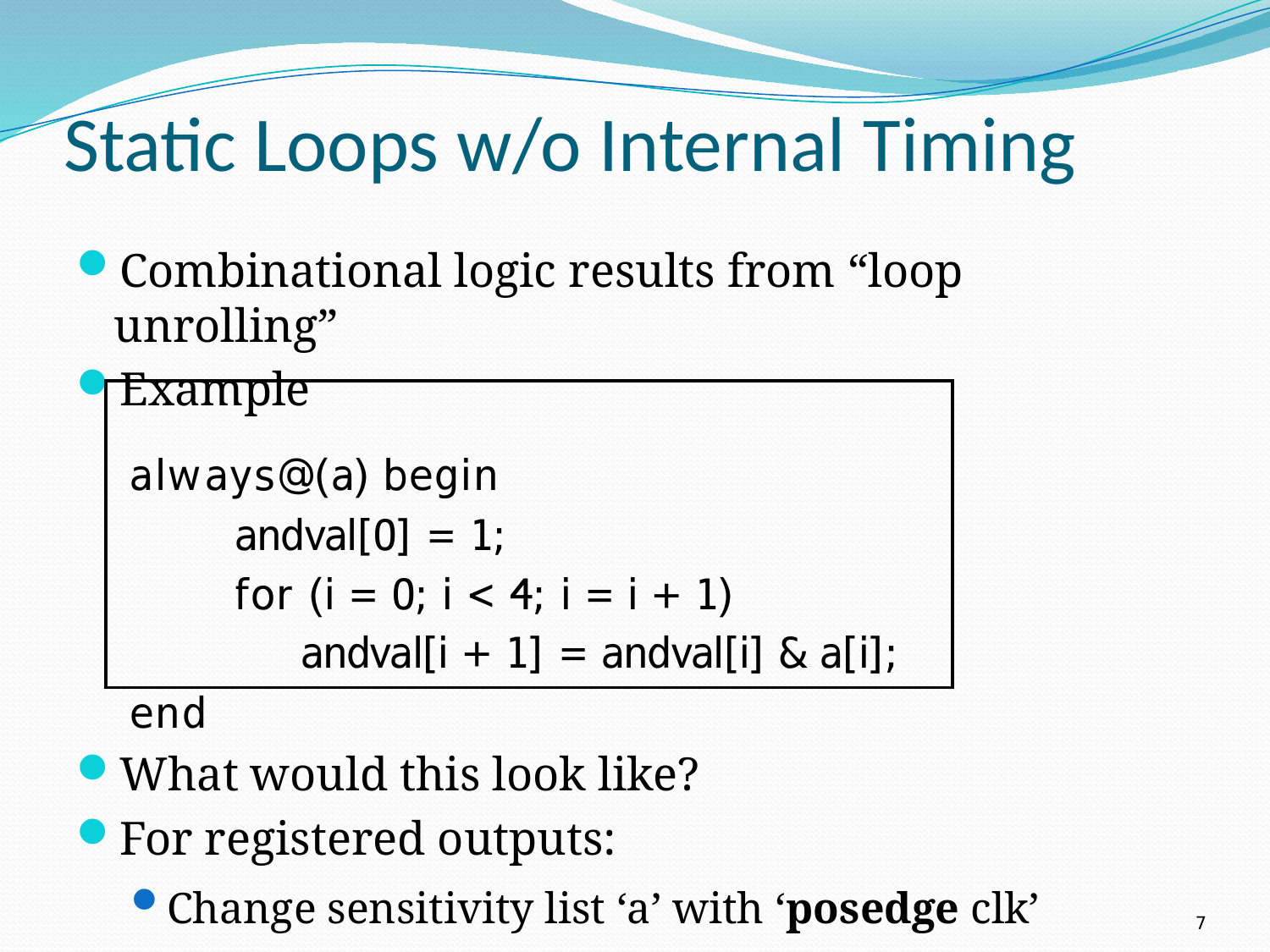

# Static Loops w/o Internal Timing
Combinational logic results from “loop unrolling”
Example

always@(a) begin
        andval[0] = 1;
        for (i = 0; i < 4; i = i + 1)
             andval[i + 1] = andval[i] & a[i];
end
What would this look like?
For registered outputs:
Change sensitivity list ‘a’ with ‘posedge clk’

7